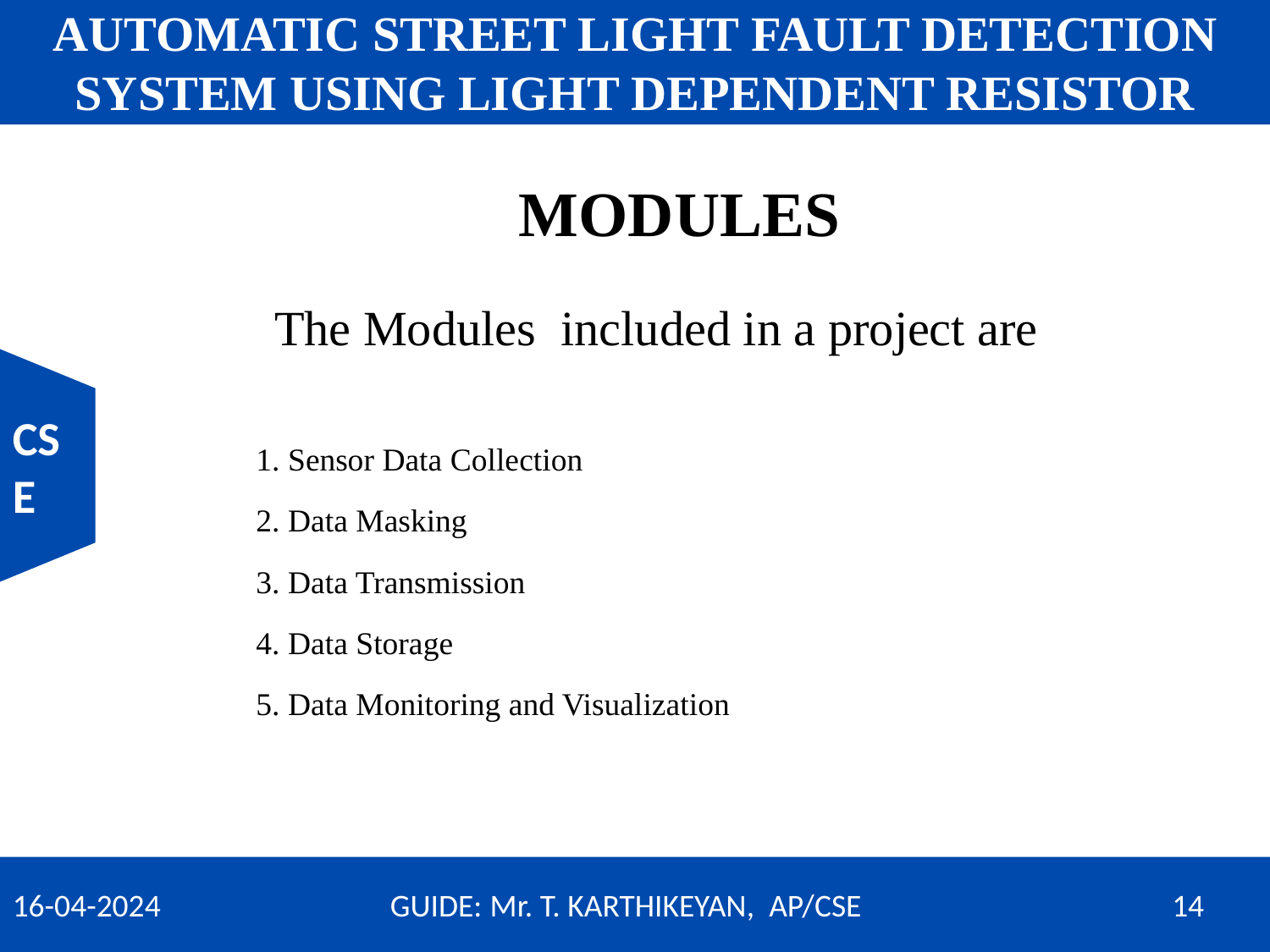

AUTOMATIC STREET LIGHT FAULT DETECTION SYSTEM USING LIGHT DEPENDENT RESISTOR
KNOWLEDGE INSTITUTE OF TECHNOLOGY
(AUTONOMOUS)
# MODULES
The Modules  included in a project are

	1. Sensor Data Collection
	2. Data Masking
	3. Data Transmission
	4. Data Storage
	5. Data Monitoring and Visualization

CSE
16-04-2024                                GUIDE: Mr. T. KARTHIKEYAN,  AP/CSE		                    14